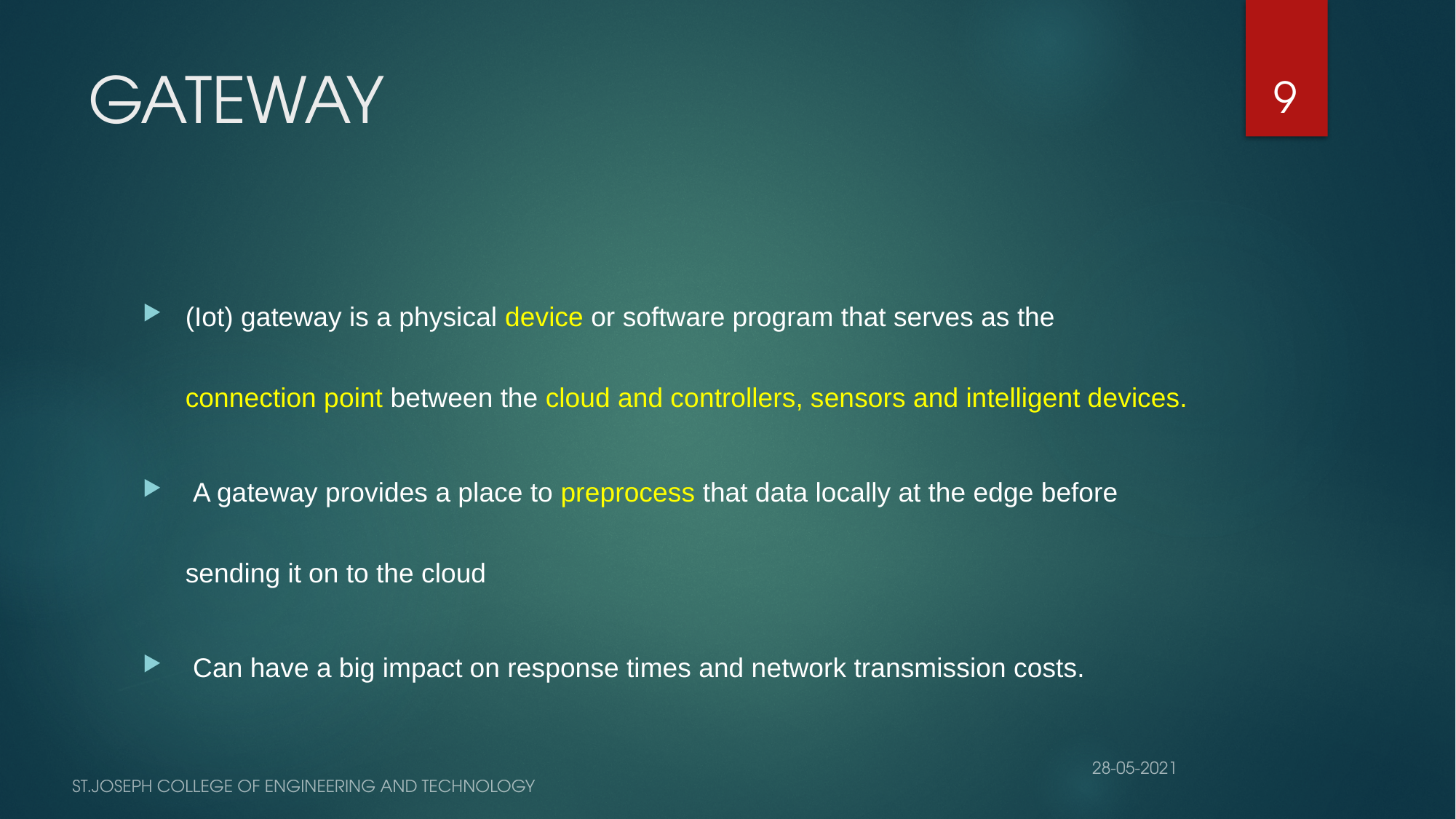

9
# GATEWAY
(Iot) gateway is a physical device or software program that serves as the connection point between the cloud and controllers, sensors and intelligent devices.
 A gateway provides a place to preprocess that data locally at the edge before sending it on to the cloud
 Can have a big impact on response times and network transmission costs.
ST.JOSEPH COLLEGE OF ENGINEERING AND TECHNOLOGY
28-05-2021